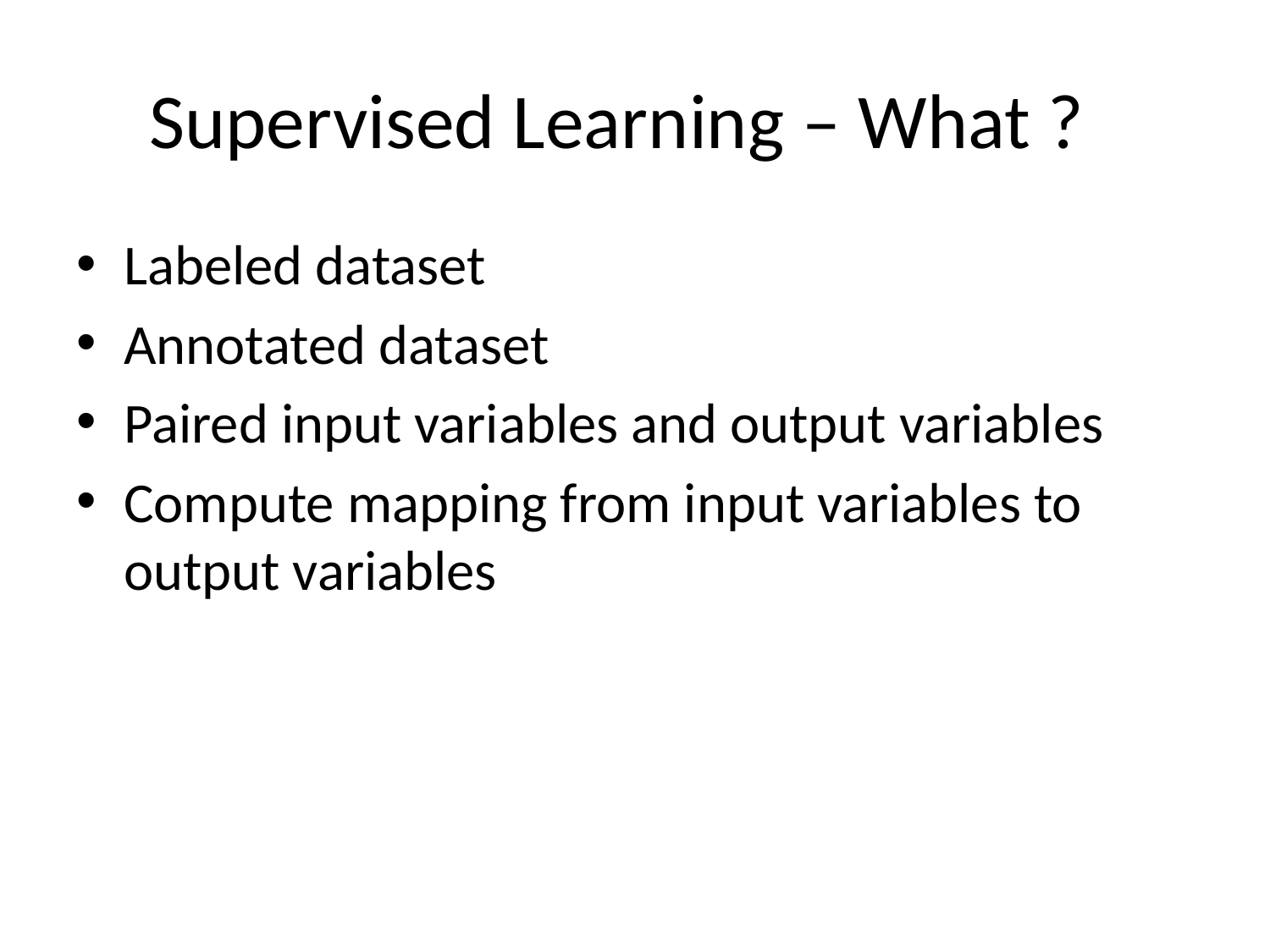

# Supervised Learning – What ?
Labeled dataset
Annotated dataset
Paired input variables and output variables
Compute mapping from input variables to output variables